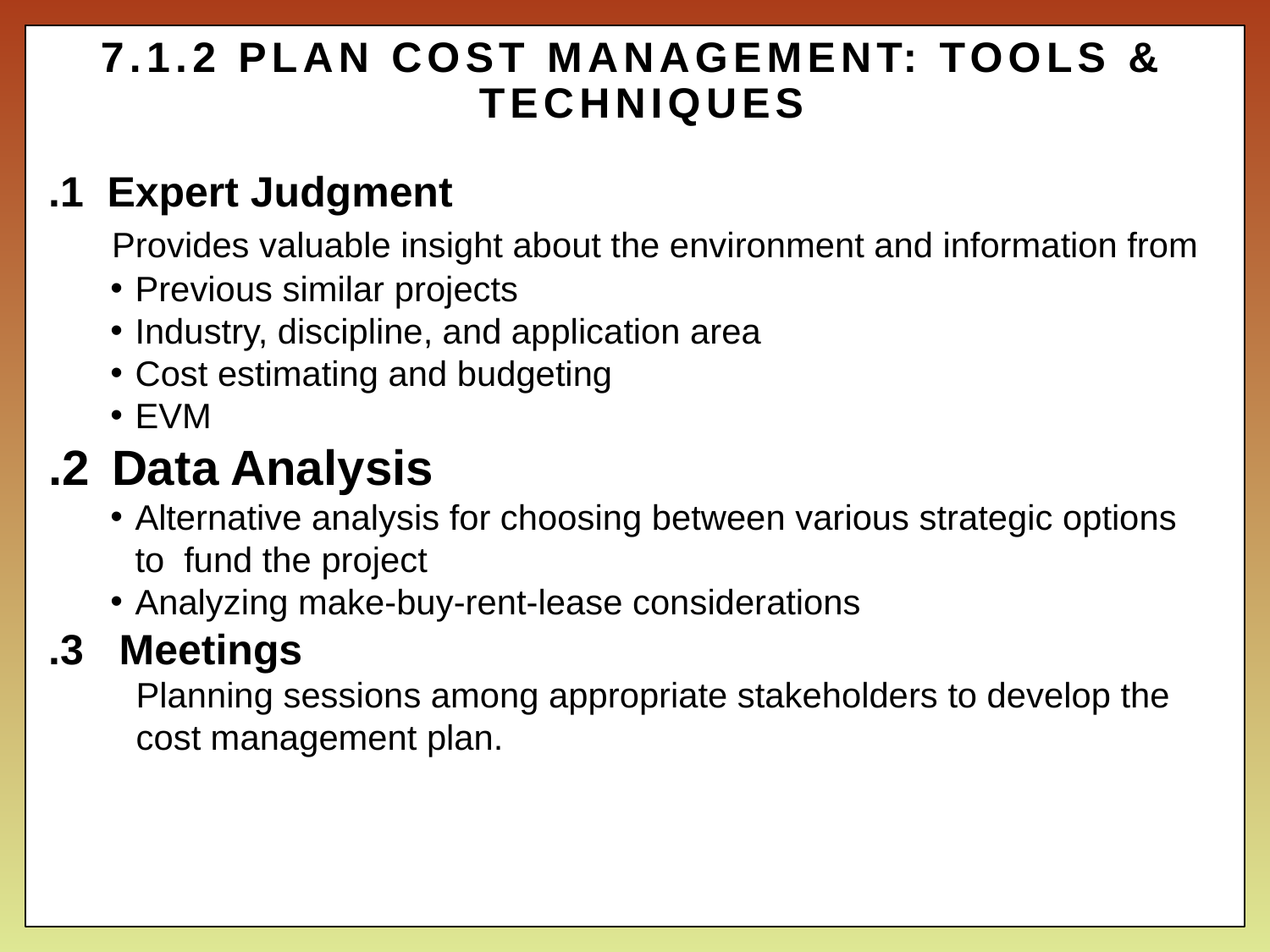

# 7.1.2 PLAN COST MANAGEMENT: TOOLS &  TECHNIQUES
.1  Expert Judgment
	Provides valuable insight about the environment and information from
Previous similar projects
Industry, discipline, and application area
Cost estimating and budgeting
EVM
.2	Data Analysis
Alternative analysis for choosing between various strategic options to  fund the project
Analyzing make-buy-rent-lease considerations
.3   Meetings
	Planning sessions among appropriate stakeholders to develop the
	cost management plan.